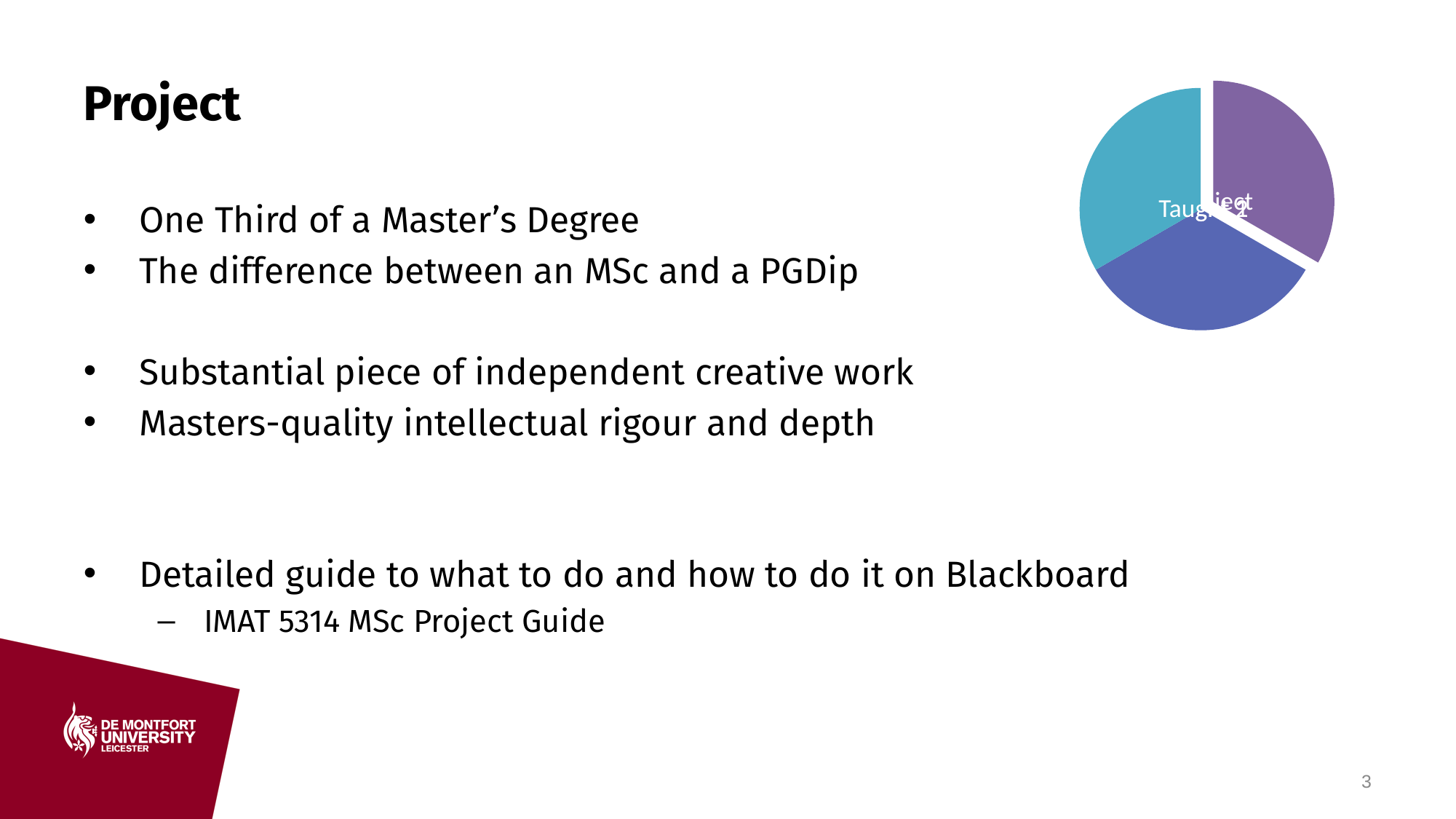

# Project
 Project
 Taught 1
 Taught 2
One Third of a Master’s Degree
The difference between an MSc and a PGDip

Substantial piece of independent creative work
Masters-quality intellectual rigour and depth

Detailed guide to what to do and how to do it on Blackboard
IMAT 5314 MSc Project Guide
3